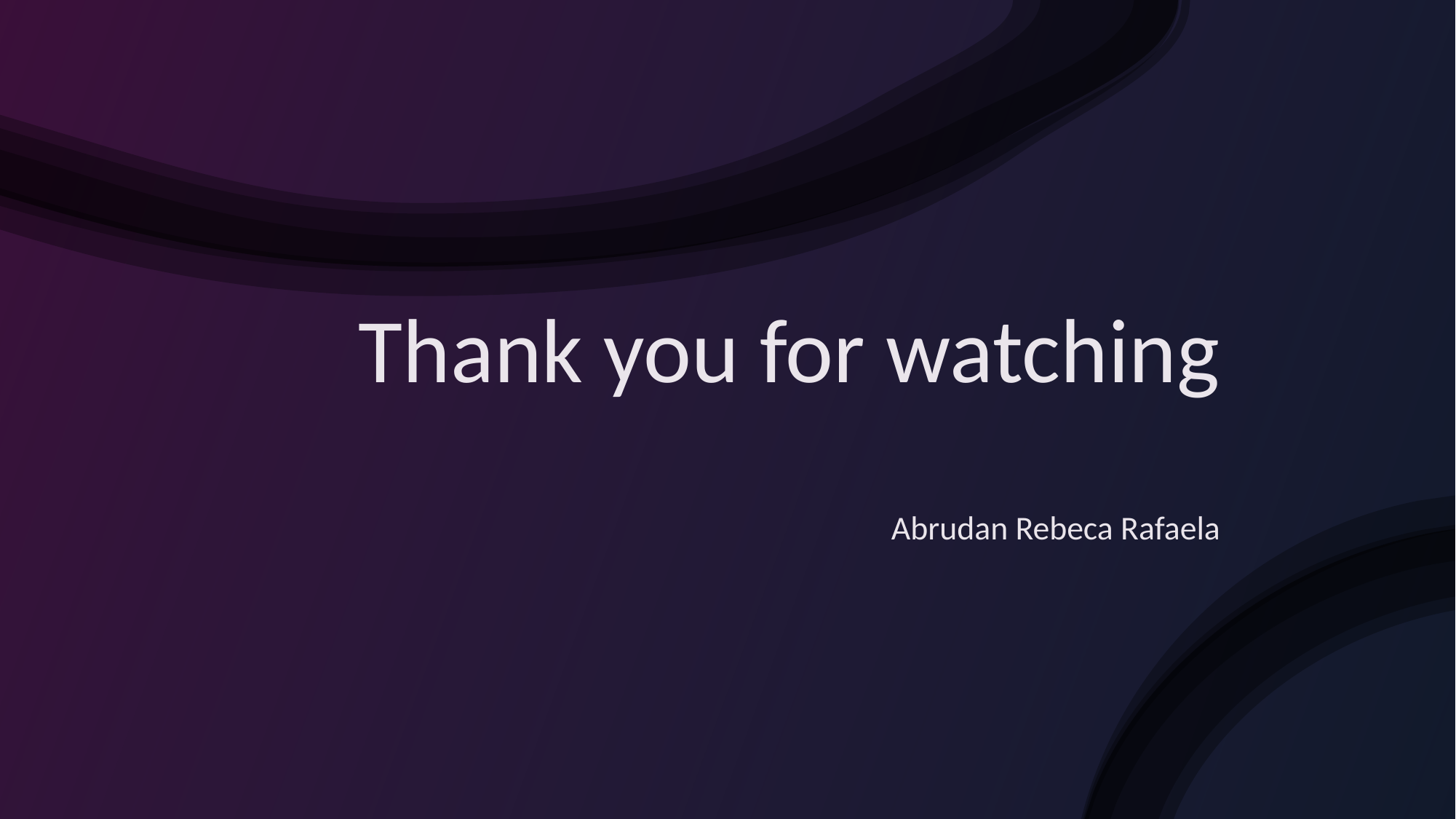

Thank you for watching

Abrudan Rebeca Rafaela